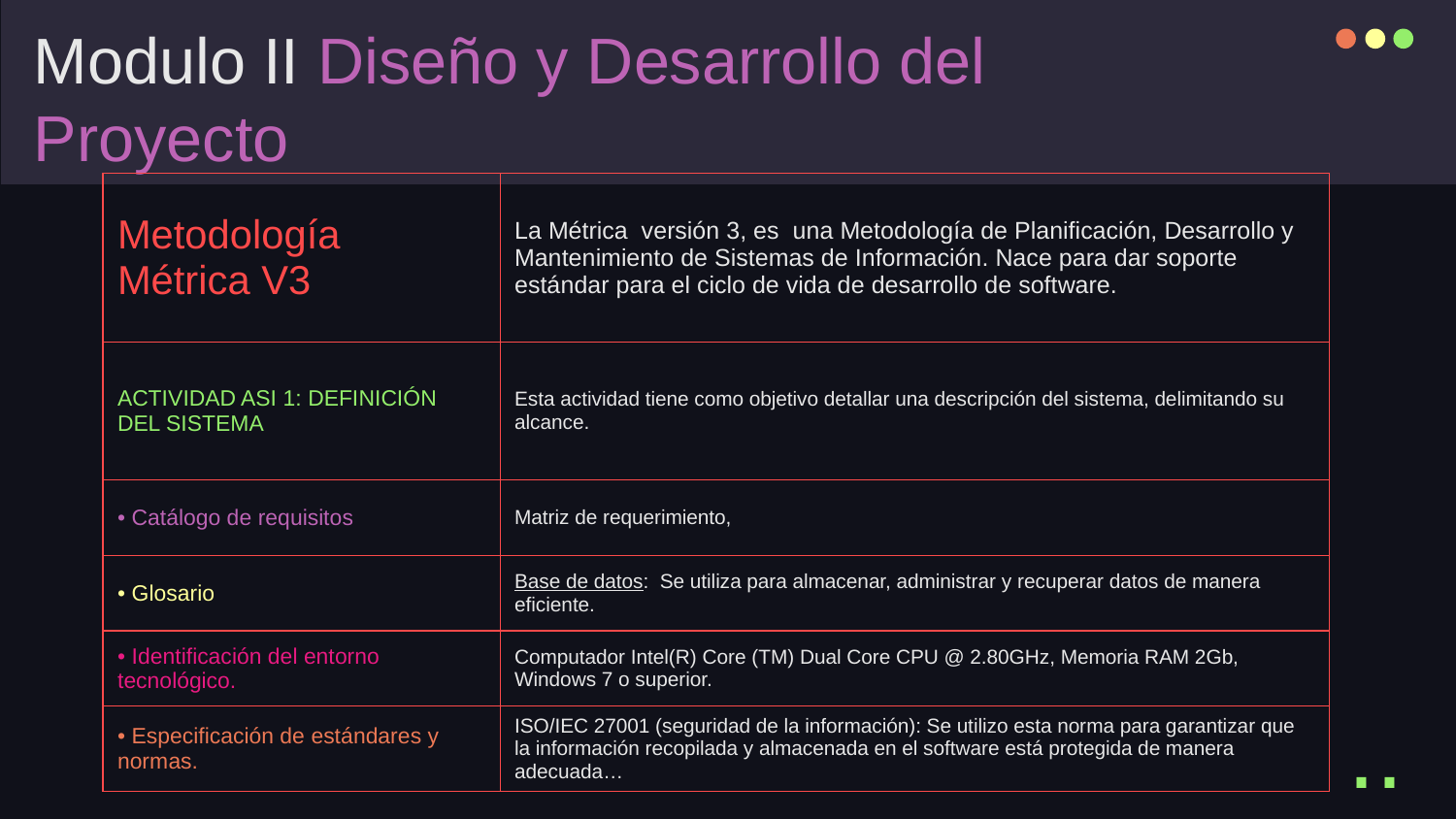

# Modulo II Diseño y Desarrollo del Proyecto
| Metodología Métrica V3 | La Métrica versión 3, es una Metodología de Planificación, Desarrollo y Mantenimiento de Sistemas de Información. Nace para dar soporte estándar para el ciclo de vida de desarrollo de software. |
| --- | --- |
| ACTIVIDAD ASI 1: DEFINICIÓN DEL SISTEMA | Esta actividad tiene como objetivo detallar una descripción del sistema, delimitando su alcance. |
| • Catálogo de requisitos | Matriz de requerimiento, |
| • Glosario | Base de datos: Se utiliza para almacenar, administrar y recuperar datos de manera eficiente. |
| • Identificación del entorno tecnológico. | Computador Intel(R) Core (TM) Dual Core CPU @ 2.80GHz, Memoria RAM 2Gb, Windows 7 o superior. |
| • Especificación de estándares y normas. | ISO/IEC 27001 (seguridad de la información): Se utilizo esta norma para garantizar que la información recopilada y almacenada en el software está protegida de manera adecuada… |
..